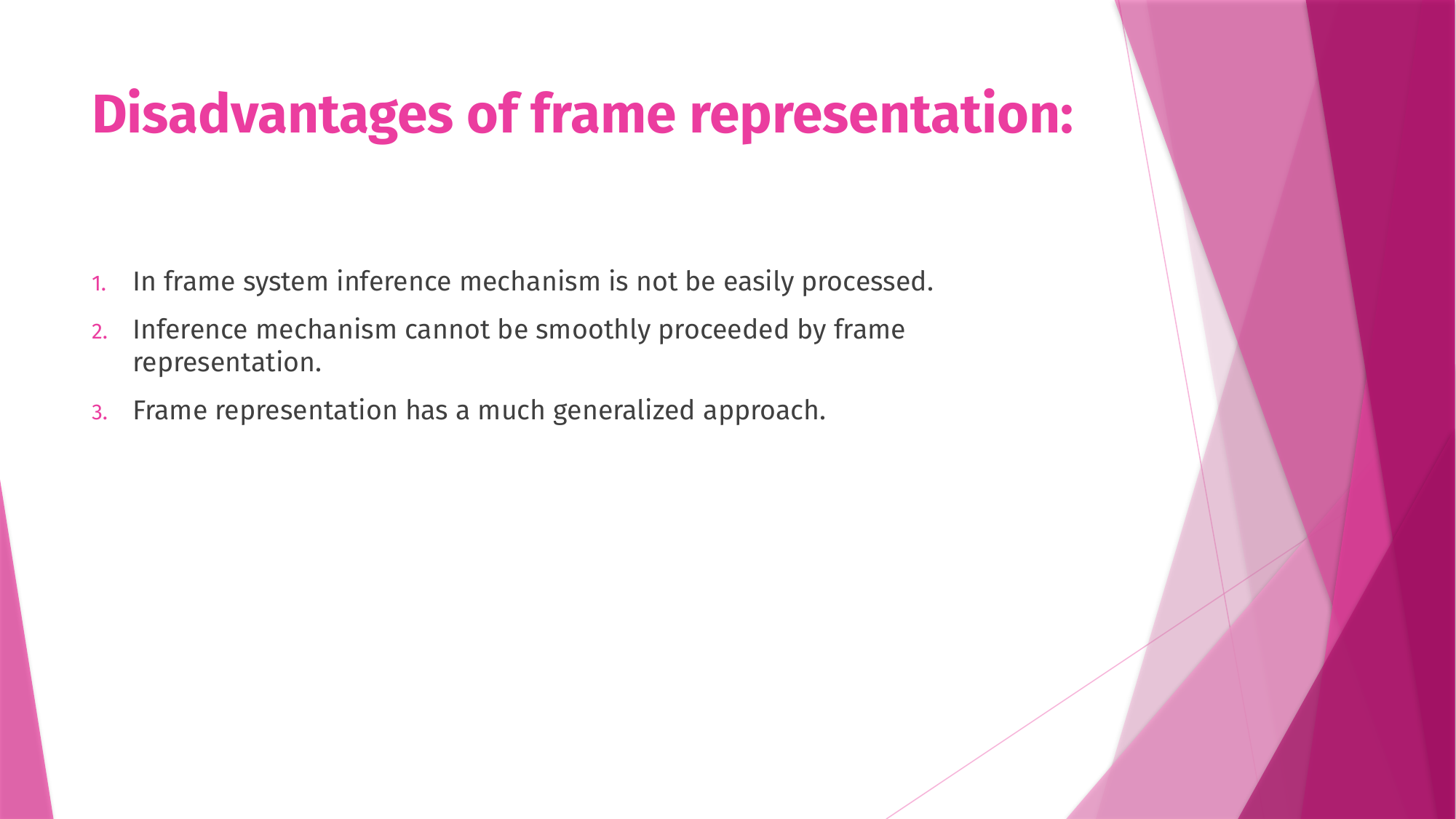

# Disadvantages of frame representation:
In frame system inference mechanism is not be easily processed.
Inference mechanism cannot be smoothly proceeded by frame representation.
Frame representation has a much generalized approach.